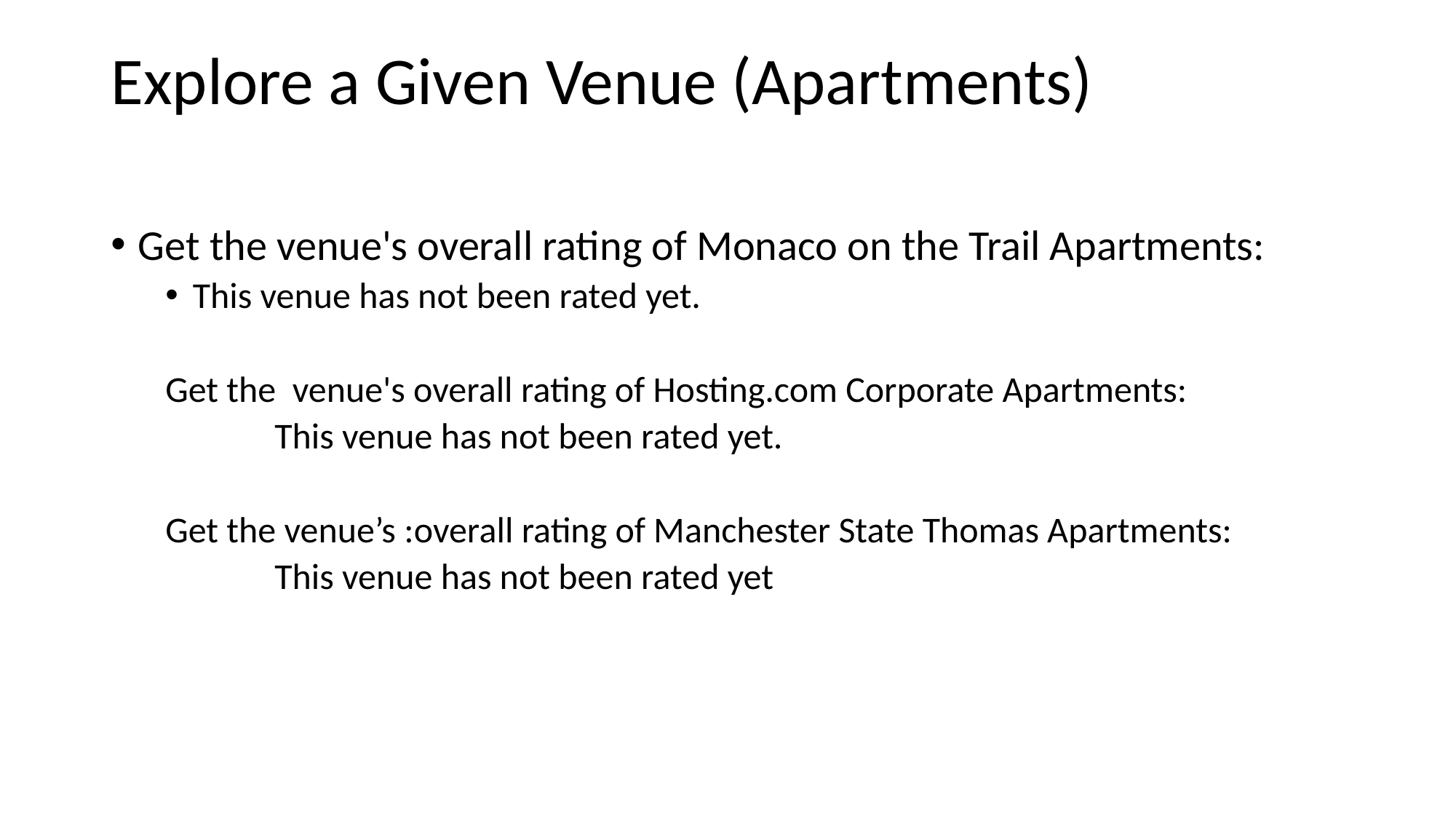

# Explore a Given Venue (Apartments)
Get the venue's overall rating of Monaco on the Trail Apartments:
This venue has not been rated yet.

Get the  venue's overall rating of Hosting.com Corporate Apartments:
	This venue has not been rated yet.

Get the venue’s :overall rating of Manchester State Thomas Apartments:
	This venue has not been rated yet